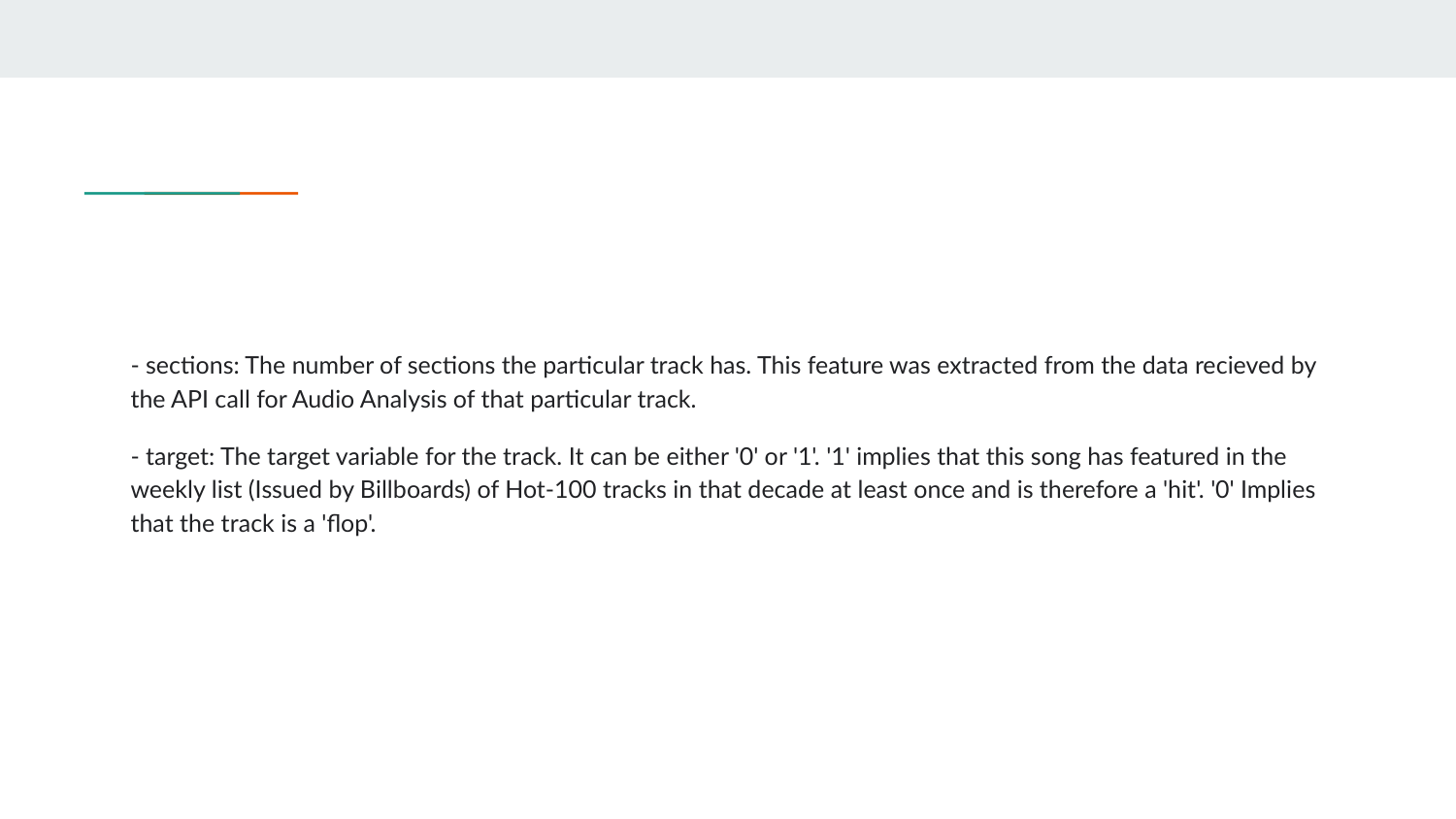

- sections: The number of sections the particular track has. This feature was extracted from the data recieved by the API call for Audio Analysis of that particular track.
- target: The target variable for the track. It can be either '0' or '1'. '1' implies that this song has featured in the weekly list (Issued by Billboards) of Hot-100 tracks in that decade at least once and is therefore a 'hit'. '0' Implies that the track is a 'flop'.